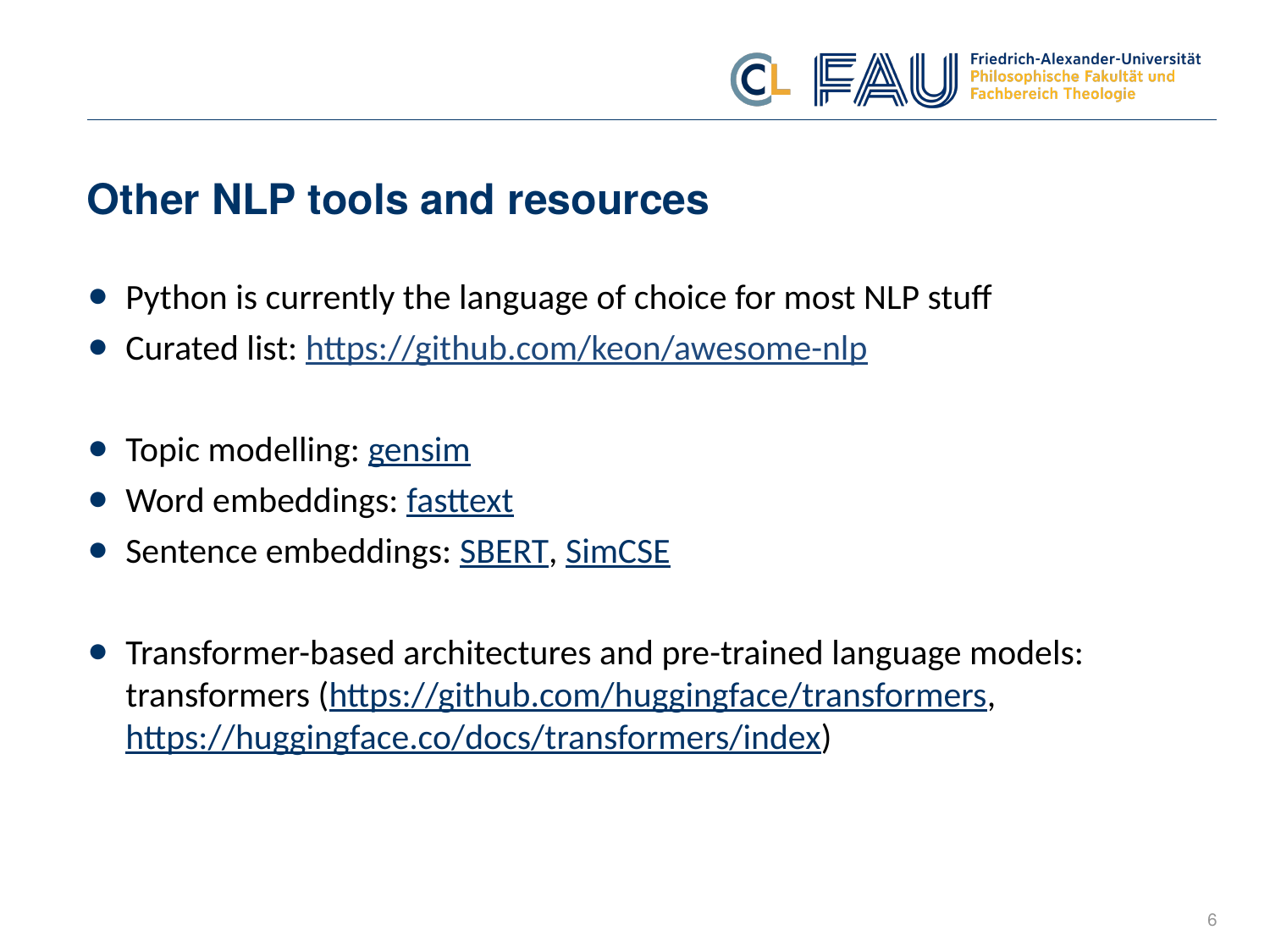

# Other NLP tools and resources
Python is currently the language of choice for most NLP stuff
Curated list: https://github.com/keon/awesome-nlp

Topic modelling: gensim
Word embeddings: fasttext
Sentence embeddings: SBERT, SimCSE

Transformer-based architectures and pre-trained language models: transformers (https://github.com/huggingface/transformers, https://huggingface.co/docs/transformers/index)
6